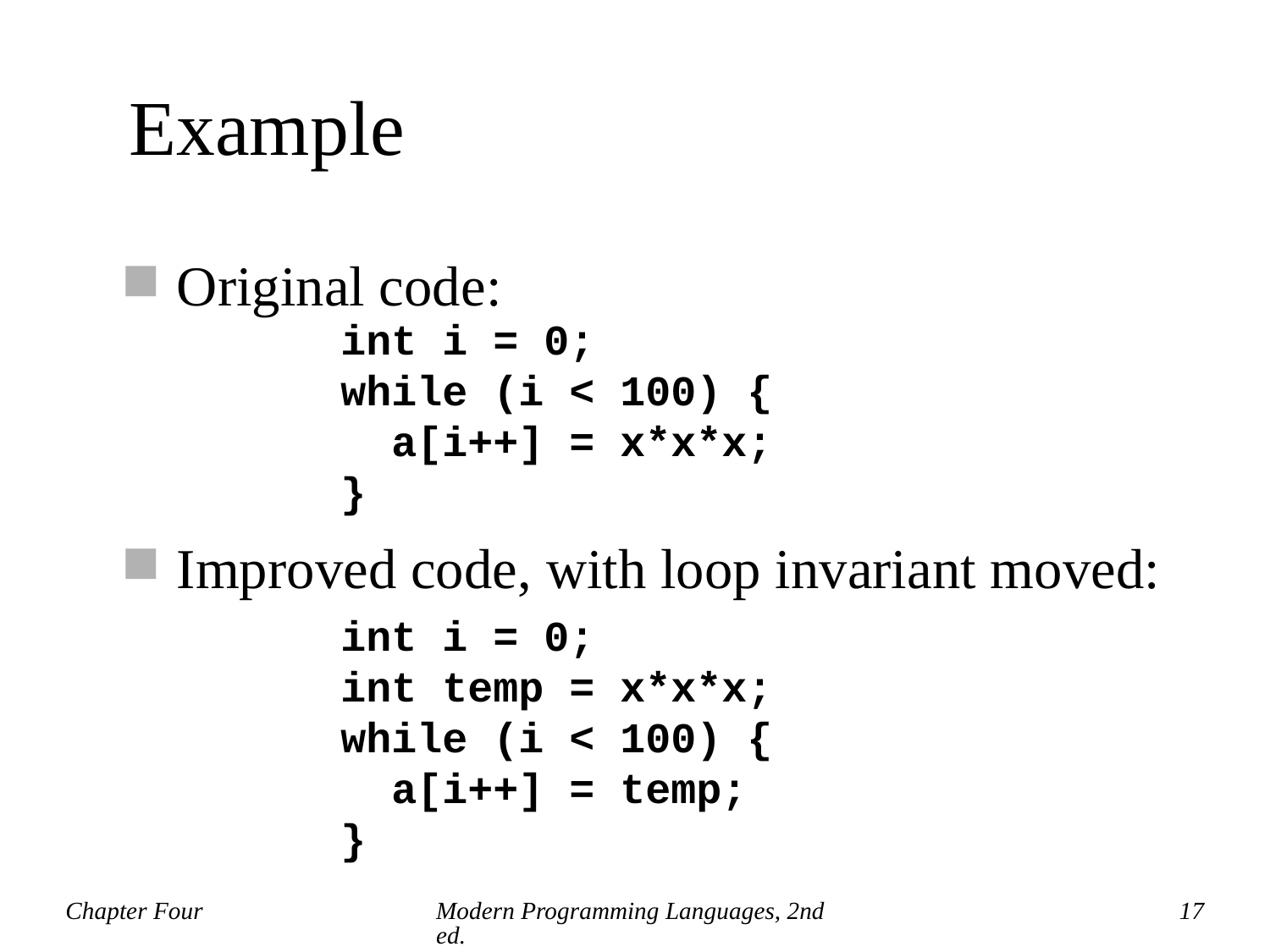

# Example
Original code:
Improved code, with loop invariant moved:
int i = 0;
while (i < 100) {
  a[i++] = x*x*x;
}
int i = 0;
int temp = x*x*x;
while (i < 100) {
  a[i++] = temp;
}
Chapter Four
Modern Programming Languages, 2nd ed.
17